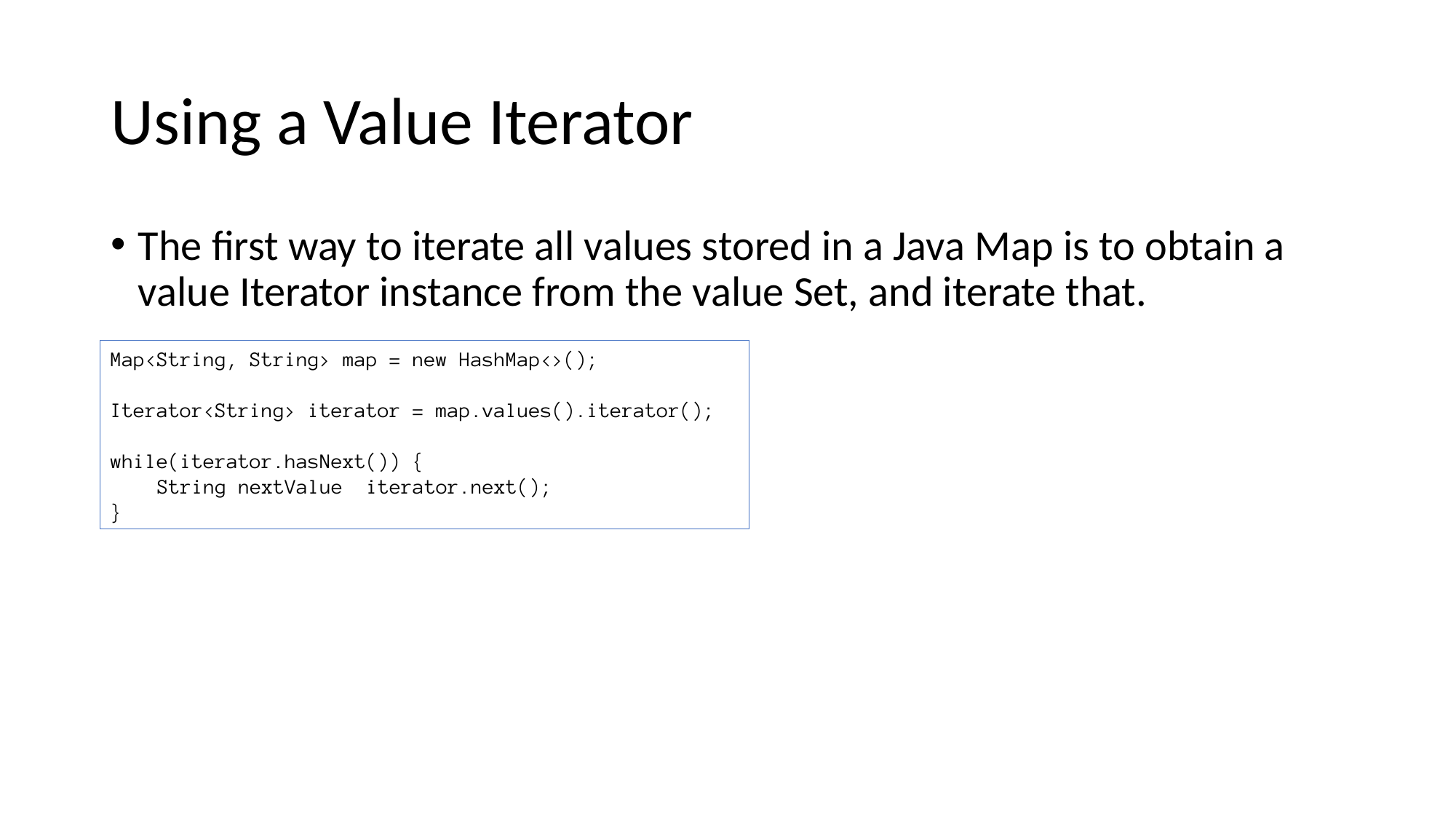

# Using a Value Iterator
The first way to iterate all values stored in a Java Map is to obtain a value Iterator instance from the value Set, and iterate that.
Map<String, String> map = new HashMap<>();

Iterator<String> iterator = map.values().iterator();

while(iterator.hasNext()) {
    String nextValue  iterator.next();
}